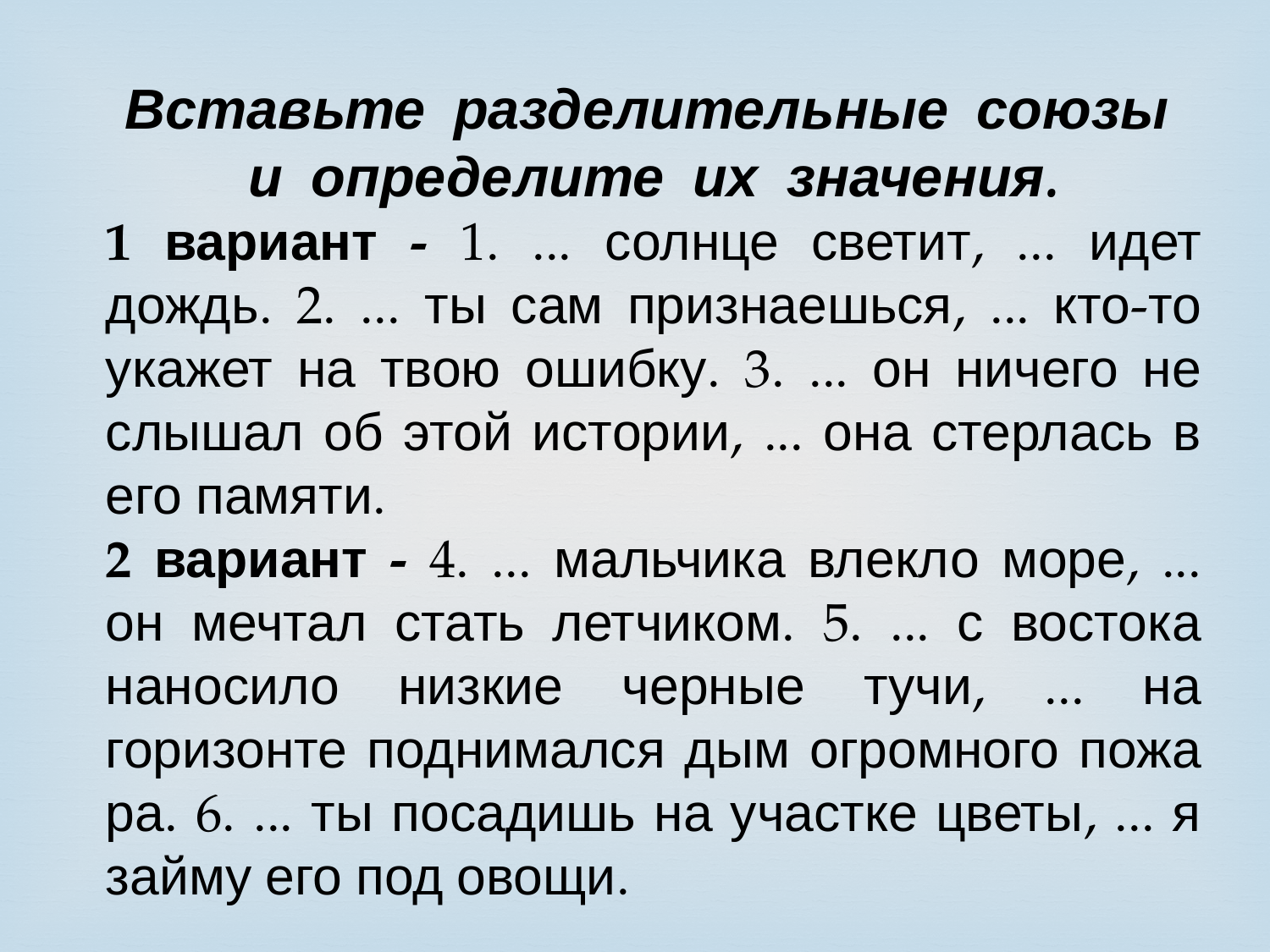

Вставьте  разделительные  союзы  и  определите  их  значения.
1 вариант - 1. ... солнце светит, ... идет дождь. 2. ... ты сам признаешься, ... кто-то укажет на твою ошибку. 3. ... он ничего не слышал об этой истории, ... она стерлась в его памяти.
2 вариант - 4. ... мальчика влекло море, ... он мечтал стать летчиком. 5. ... с востока наносило низкие черные тучи, ... на горизонте поднимался дым огромного пожа­ра. 6. ... ты посадишь на участке цветы, ... я займу его под овощи.